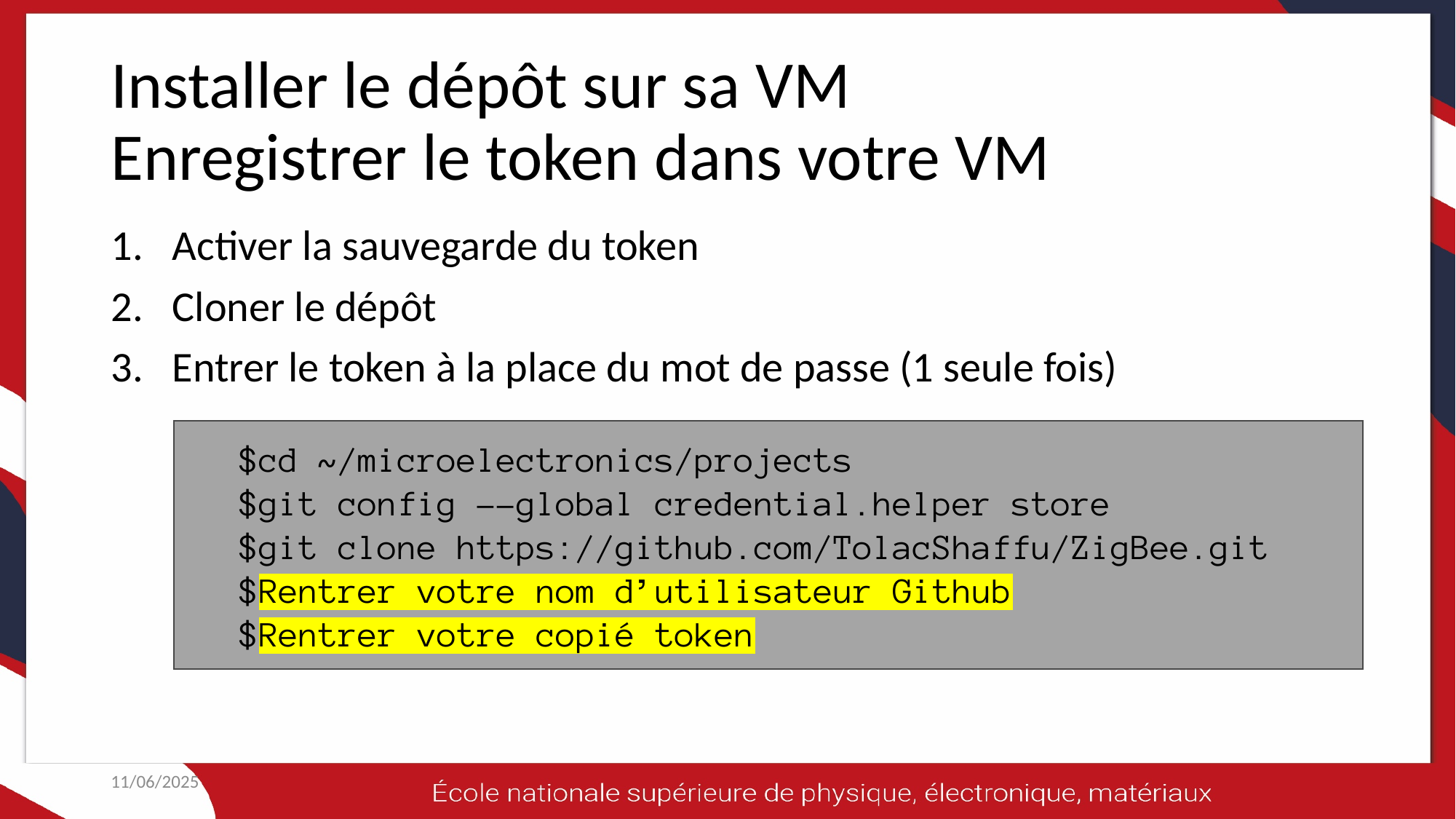

# Installer le dépôt sur sa VM Enregistrer le token dans votre VM
Activer la sauvegarde du token
Cloner le dépôt
Entrer le token à la place du mot de passe (1 seule fois)

$cd ~/microelectronics/projects
$git config --global credential.helper store
$git clone https://github.com/TolacShaffu/ZigBee.git
$Rentrer votre nom d’utilisateur Github
$Rentrer votre copié token
11/06/2025
15